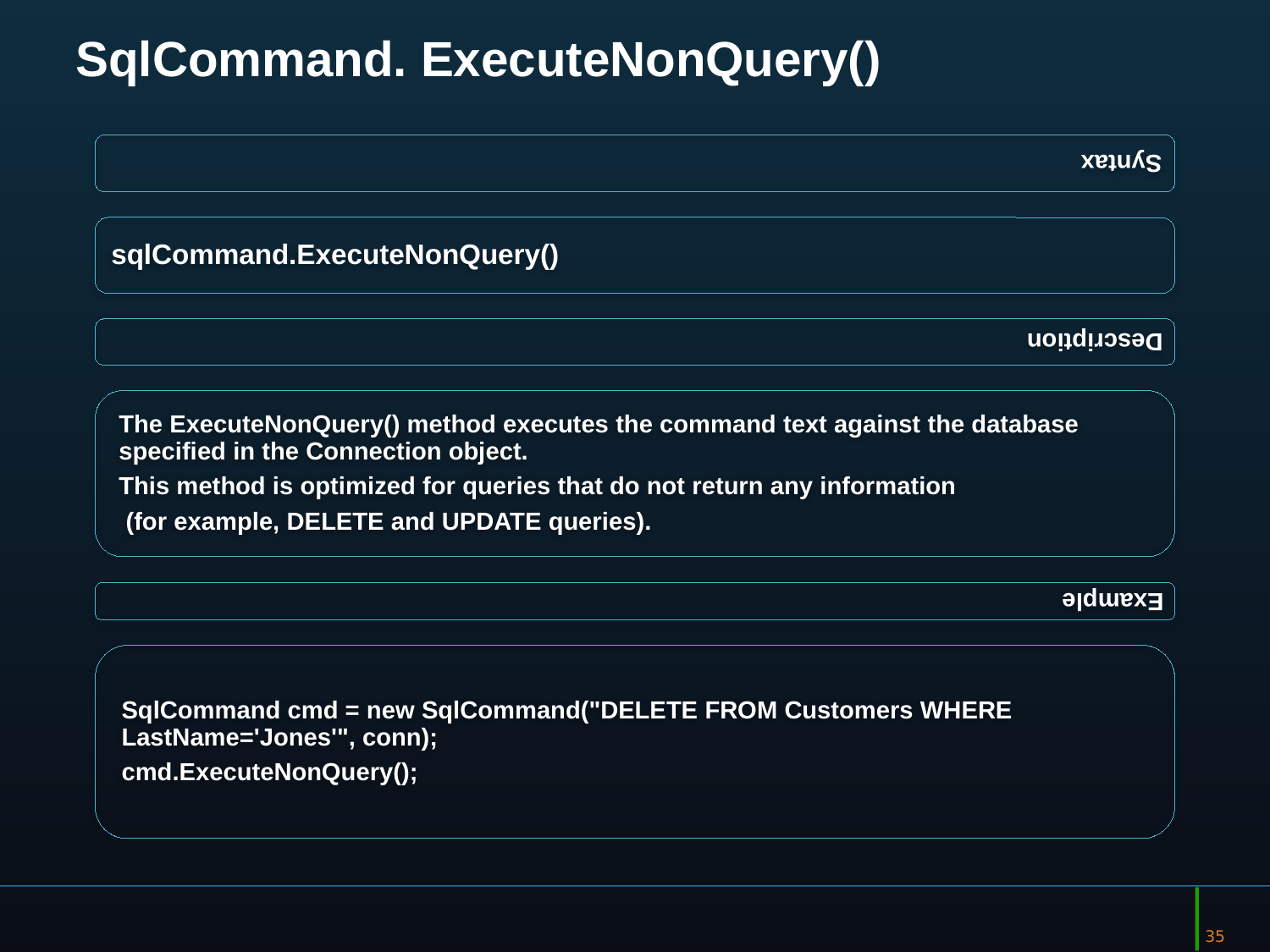

35
# SqlCommand. ExecuteNonQuery()
Syntax
sqlCommand.ExecuteNonQuery()
Description
The ExecuteNonQuery() method executes the command text against the database specified in the Connection object.
This method is optimized for queries that do not return any information
 (for example, DELETE and UPDATE queries).
Example
SqlCommand cmd = new SqlCommand("DELETE FROM Customers WHERE LastName='Jones'", conn);
cmd.ExecuteNonQuery();